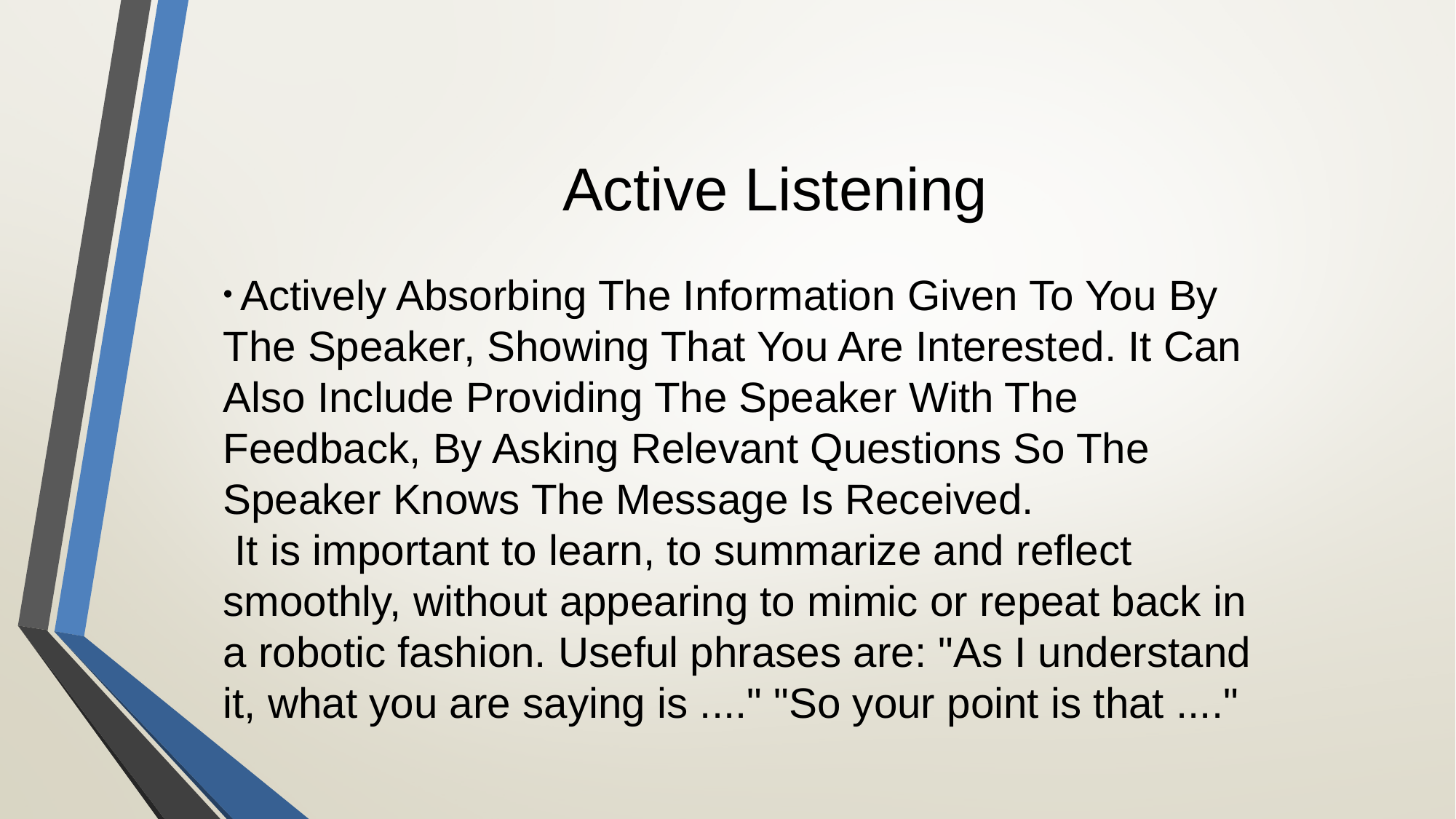

# Active Listening
 Actively Absorbing The Information Given To You By The Speaker, Showing That You Are Interested. It Can Also Include Providing The Speaker With The Feedback, By Asking Relevant Questions So The Speaker Knows The Message Is Received.
 It is important to learn, to summarize and reflect smoothly, without appearing to mimic or repeat back in a robotic fashion. Useful phrases are: "As I understand it, what you are saying is ...." "So your point is that ...."